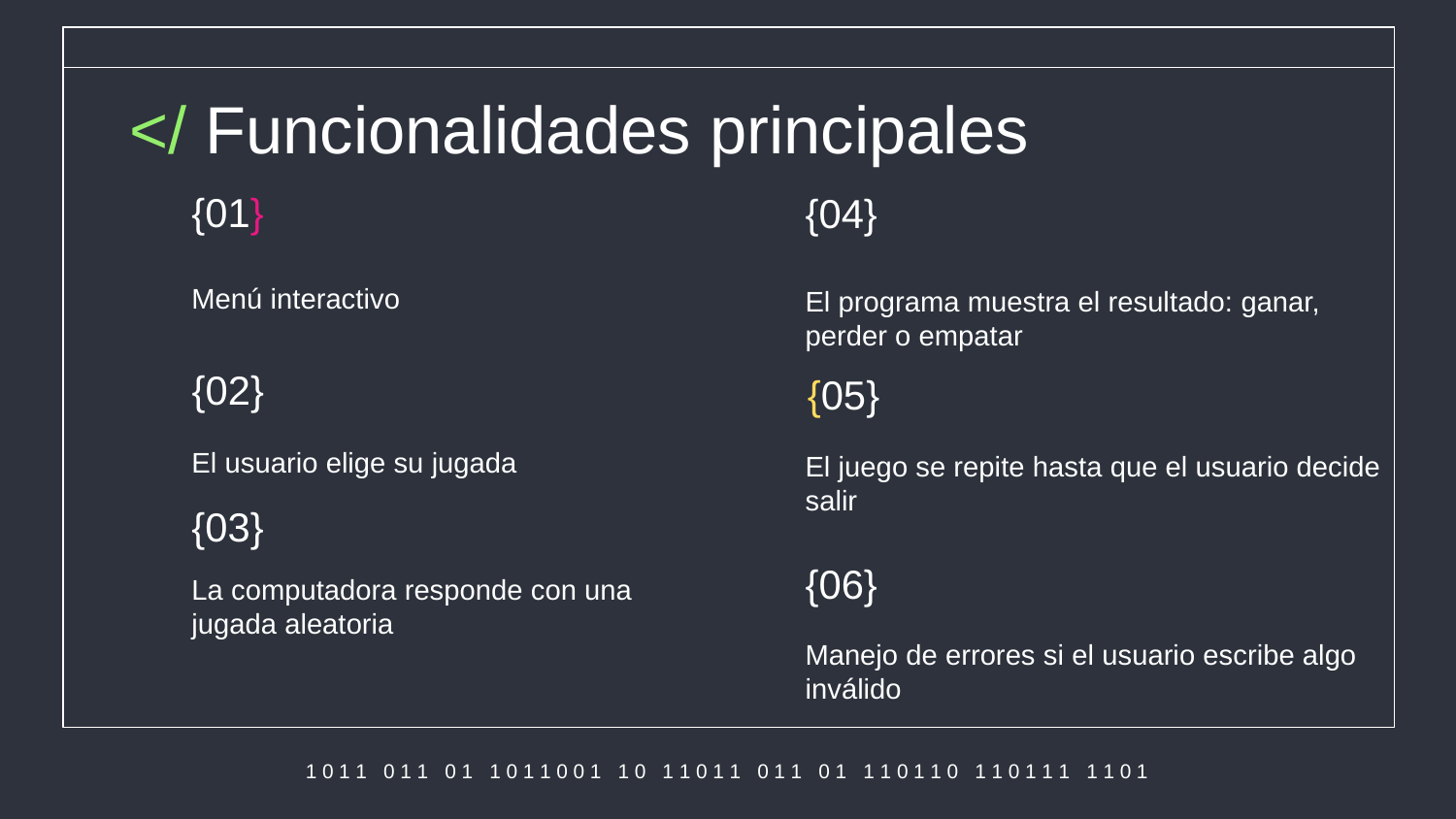

</ Funcionalidades principales
{01}
{04}
El programa muestra el resultado: ganar, perder o empatar
# Menú interactivo
{02}
{05}
El usuario elige su jugada
El juego se repite hasta que el usuario decide salir
{03}
{06}
La computadora responde con una jugada aleatoria
Manejo de errores si el usuario escribe algo inválido